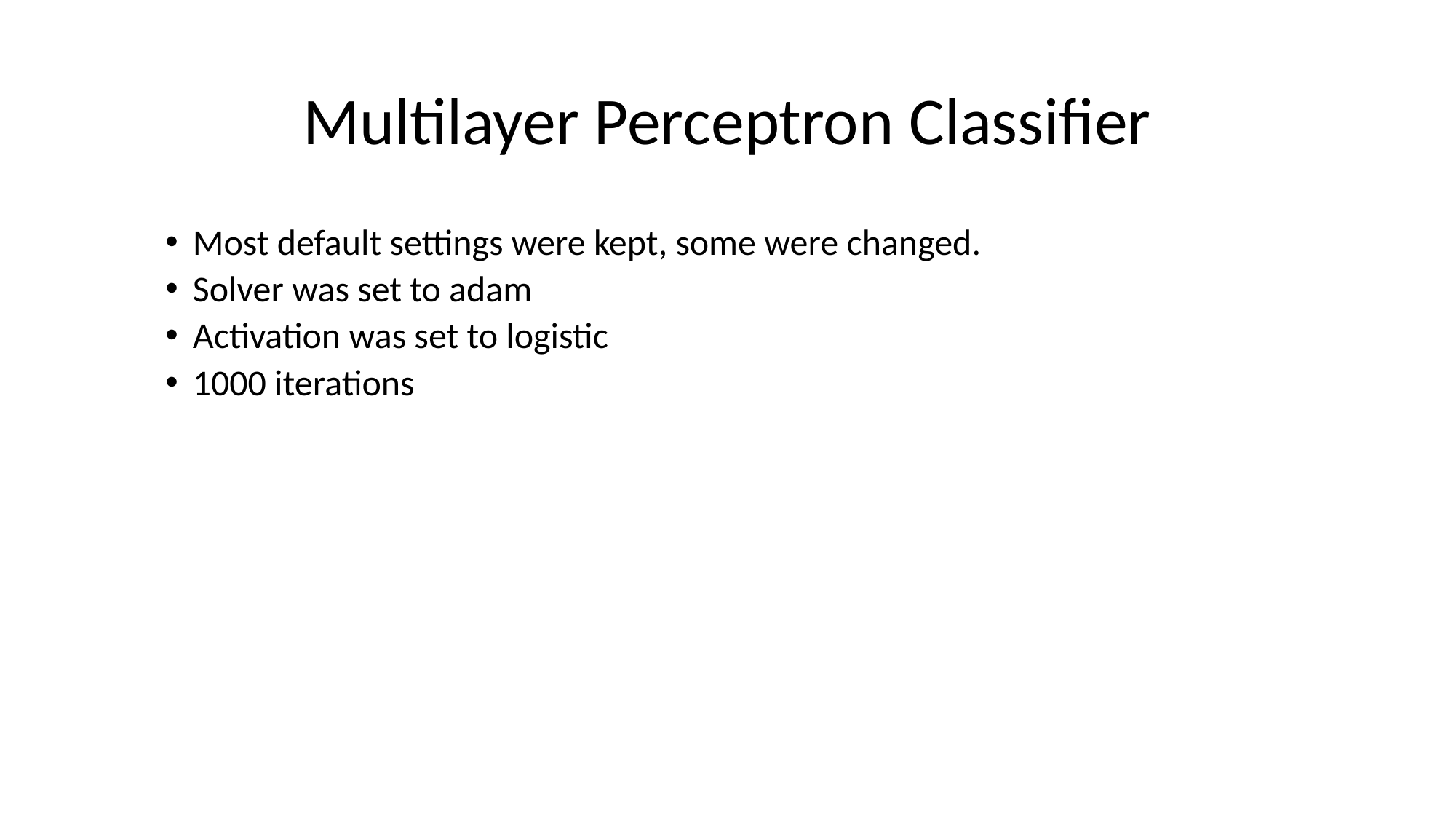

# Multilayer Perceptron Classifier
Most default settings were kept, some were changed.
Solver was set to adam
Activation was set to logistic
1000 iterations